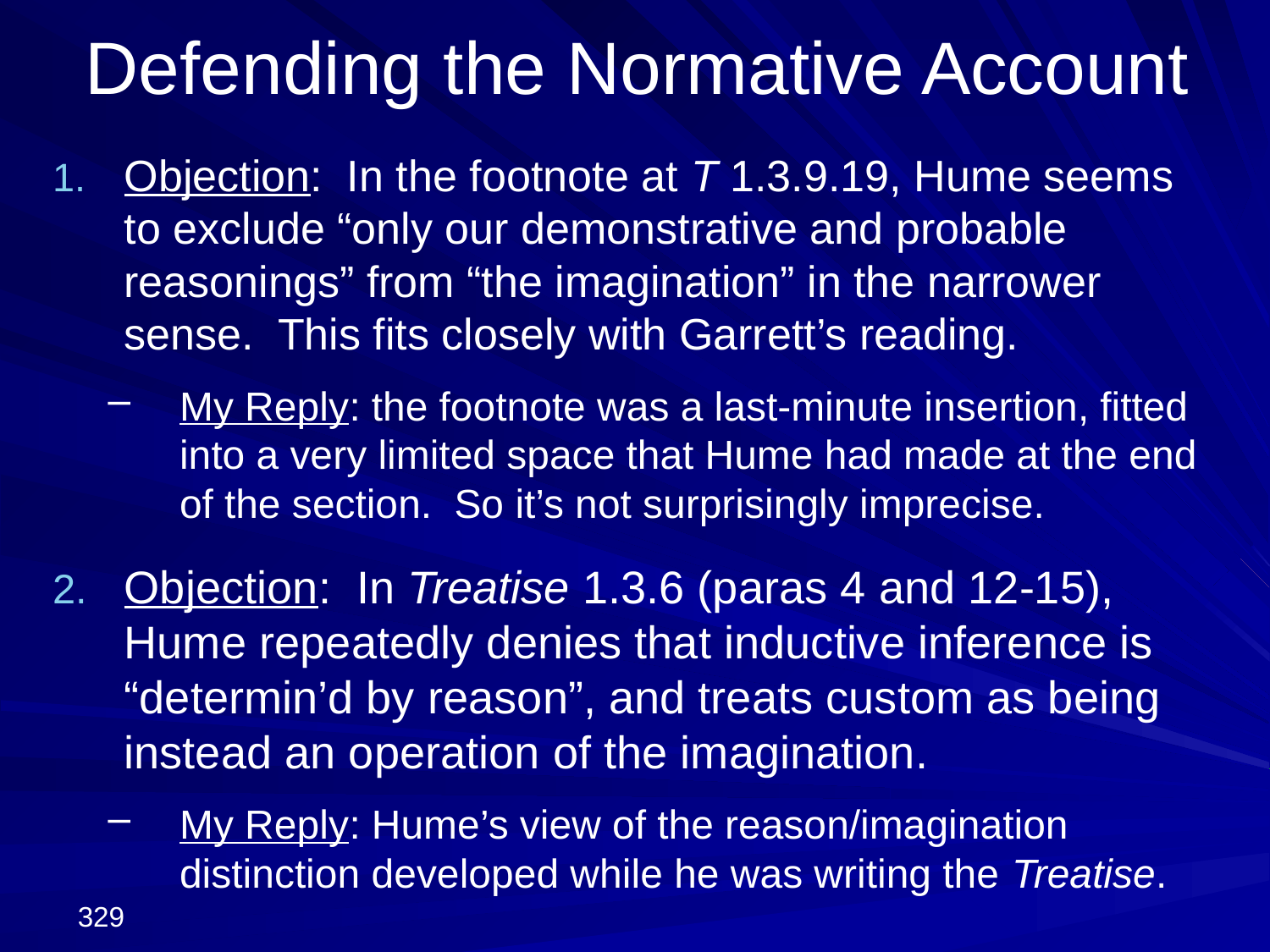

# Defending the Normative Account
Objection:  In the footnote at T 1.3.9.19, Hume seems to exclude “only our demonstrative and probable reasonings” from “the imagination” in the narrower sense.  This fits closely with Garrett’s reading.
My Reply: the footnote was a last-minute insertion, fitted into a very limited space that Hume had made at the end of the section.  So it’s not surprisingly imprecise.
Objection:  In Treatise 1.3.6 (paras 4 and 12-15), Hume repeatedly denies that inductive inference is “determin’d by reason”, and treats custom as being instead an operation of the imagination.
My Reply: Hume’s view of the reason/imagination distinction developed while he was writing the Treatise.
329